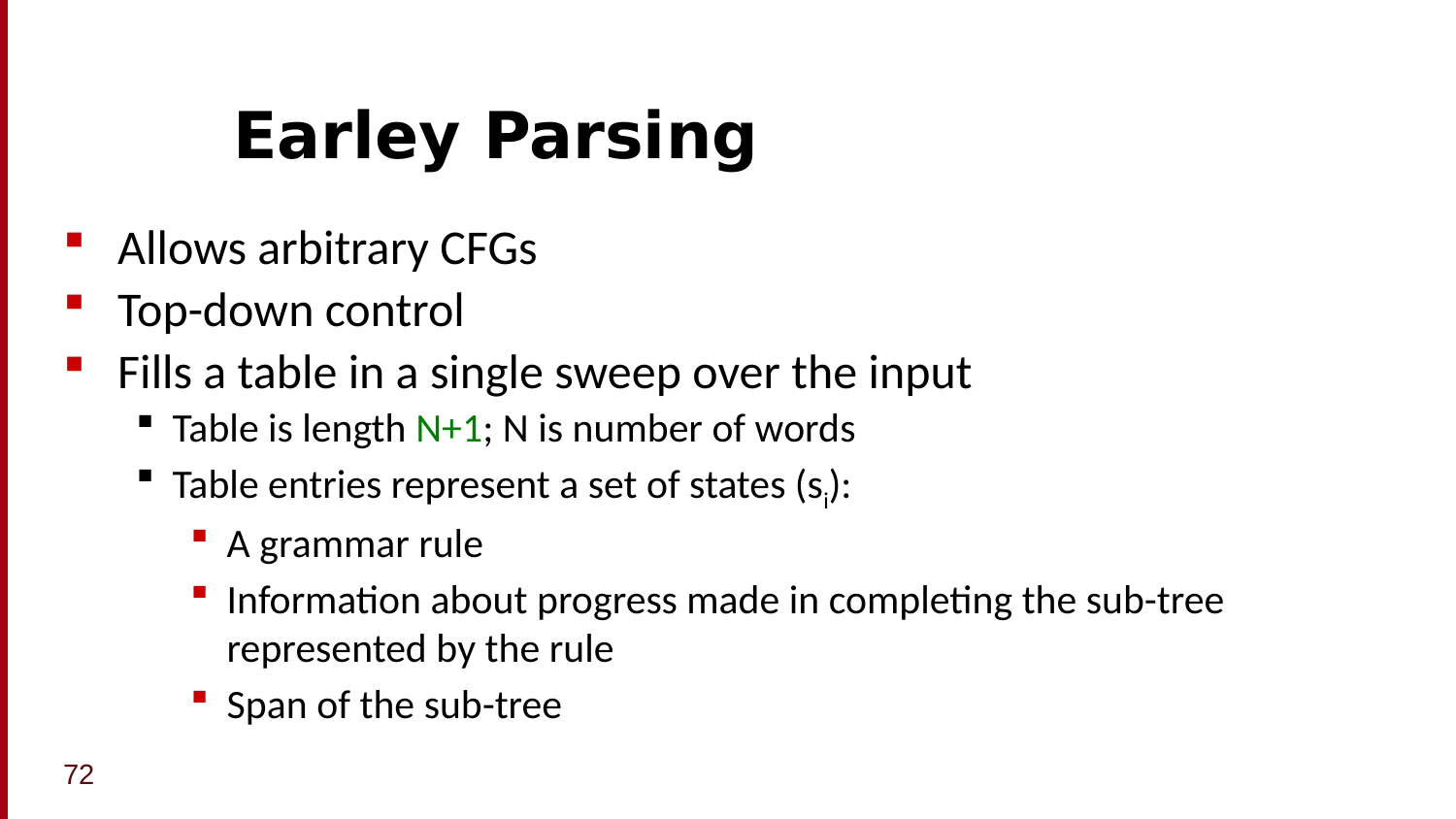

# Earley Parsing
Allows arbitrary CFGs
Top-down control
Fills a table in a single sweep over the input
Table is length N+1; N is number of words
Table entries represent a set of states (si):
A grammar rule
Information about progress made in completing the sub-tree represented by the rule
Span of the sub-tree

72